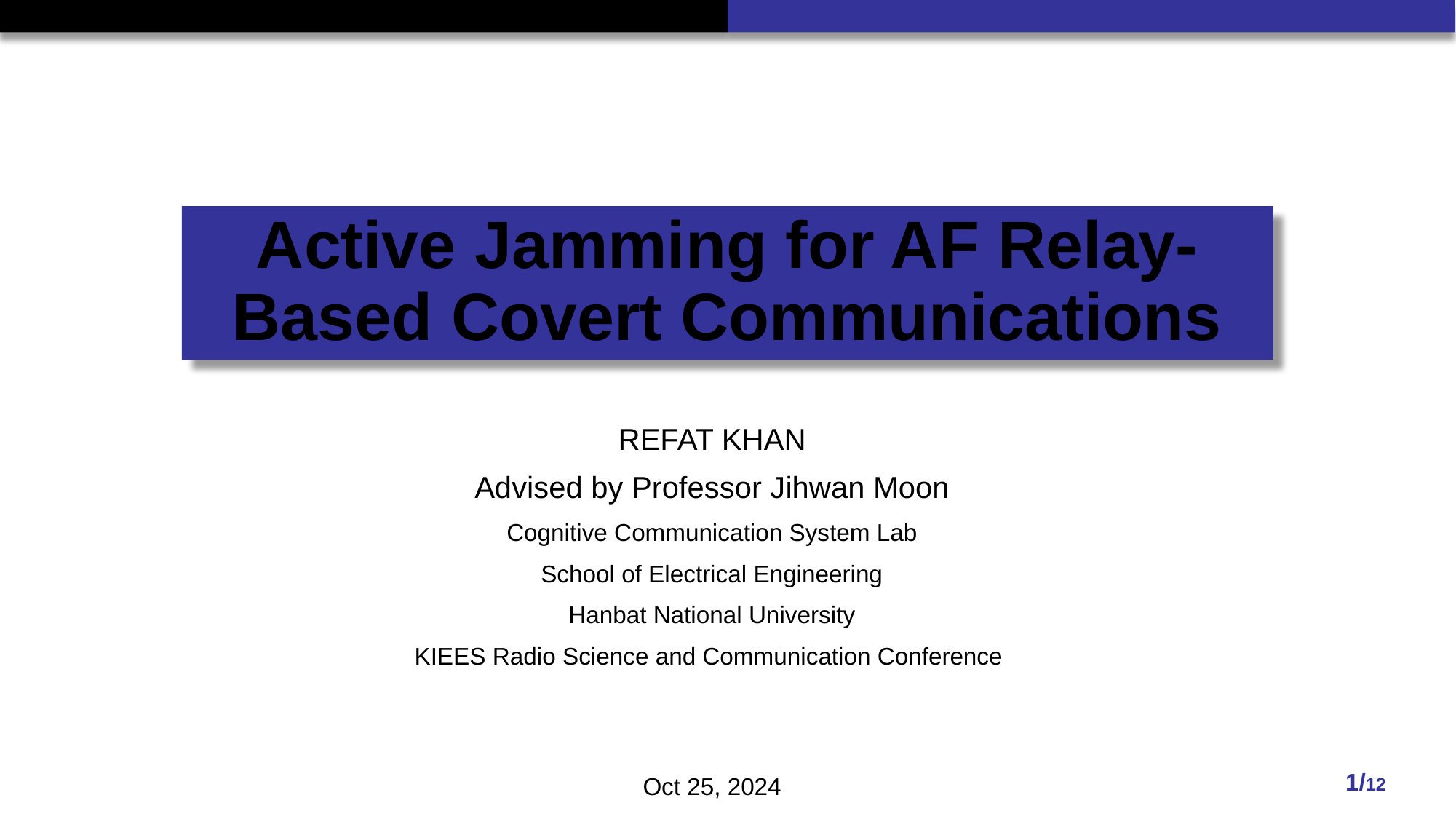

# Active Jamming for AF Relay-Based Covert Communications
REFAT KHAN
Advised by Professor Jihwan Moon
Cognitive Communication System Lab
School of Electrical Engineering
Hanbat National University
KIEES Radio Science and Communication Conference

Oct 25, 2024
1/12